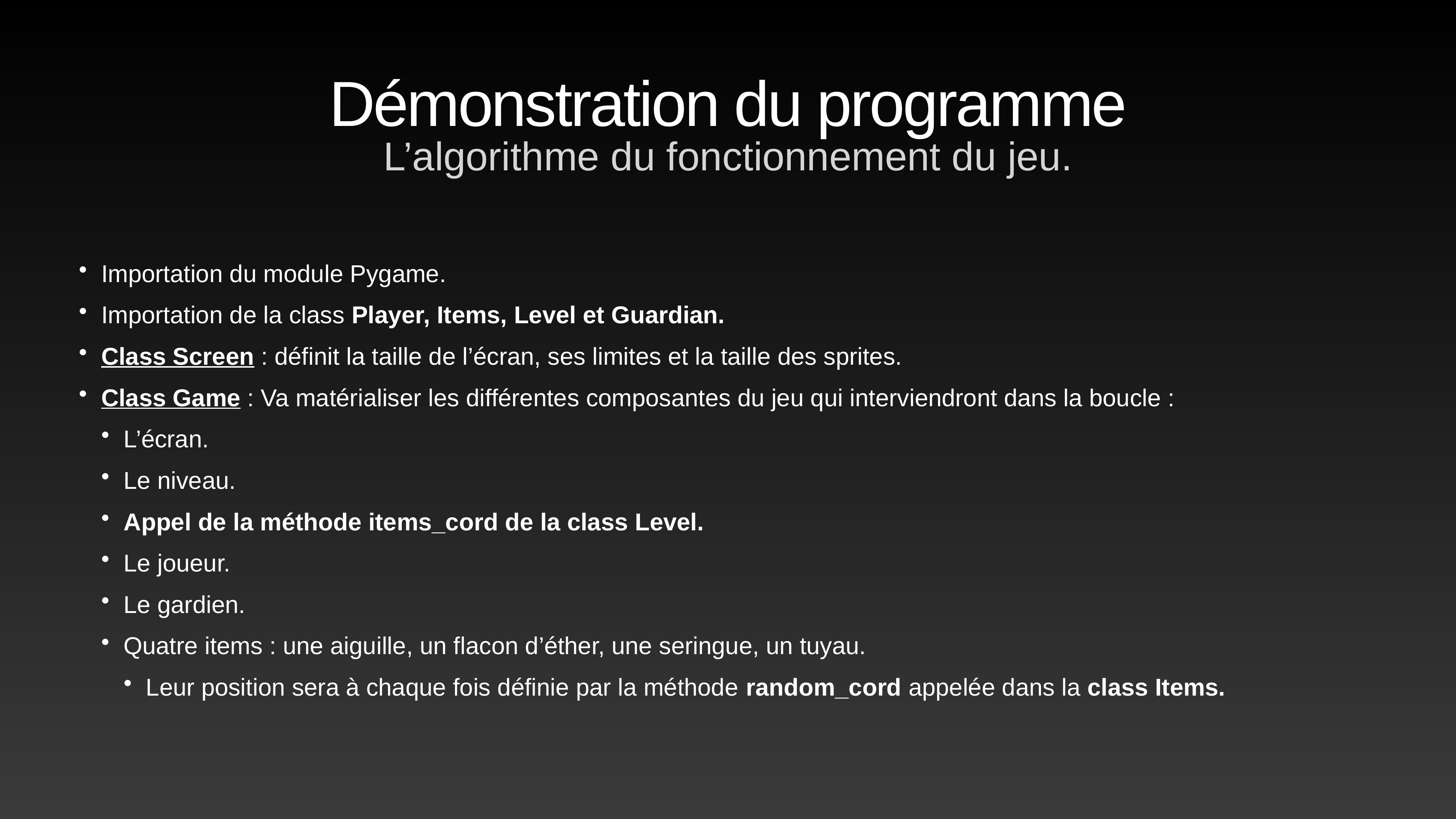

# Démonstration du programme
L’algorithme du fonctionnement du jeu.
Importation du module Pygame.
Importation de la class Player, Items, Level et Guardian.
Class Screen : définit la taille de l’écran, ses limites et la taille des sprites.
Class Game : Va matérialiser les différentes composantes du jeu qui interviendront dans la boucle :
L’écran.
Le niveau.
Appel de la méthode items_cord de la class Level.
Le joueur.
Le gardien.
Quatre items : une aiguille, un flacon d’éther, une seringue, un tuyau.
Leur position sera à chaque fois définie par la méthode random_cord appelée dans la class Items.